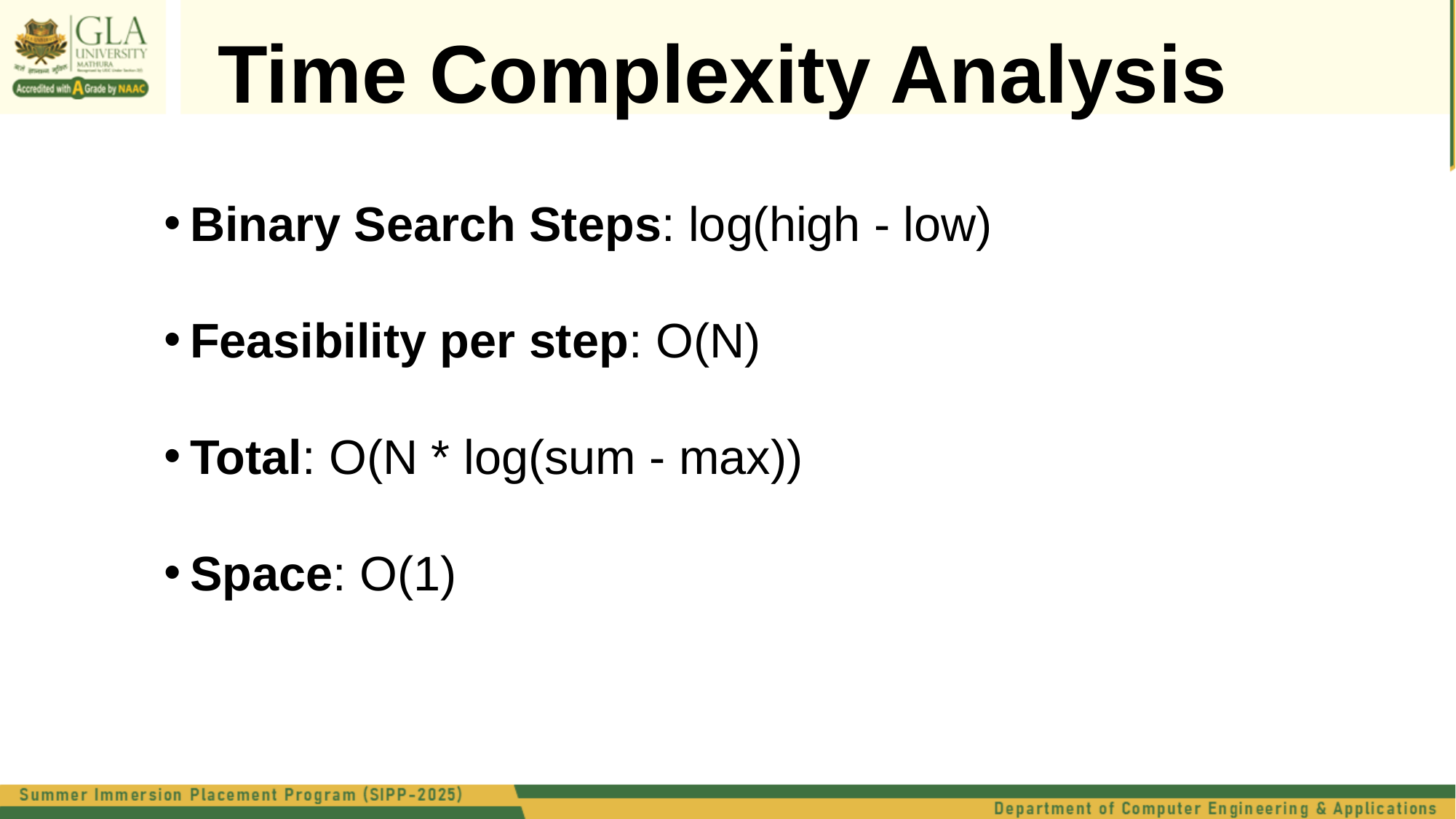

Time Complexity Analysis
Binary Search Steps: log(high - low)

Feasibility per step: O(N)

Total: O(N * log(sum - max))

Space: O(1)